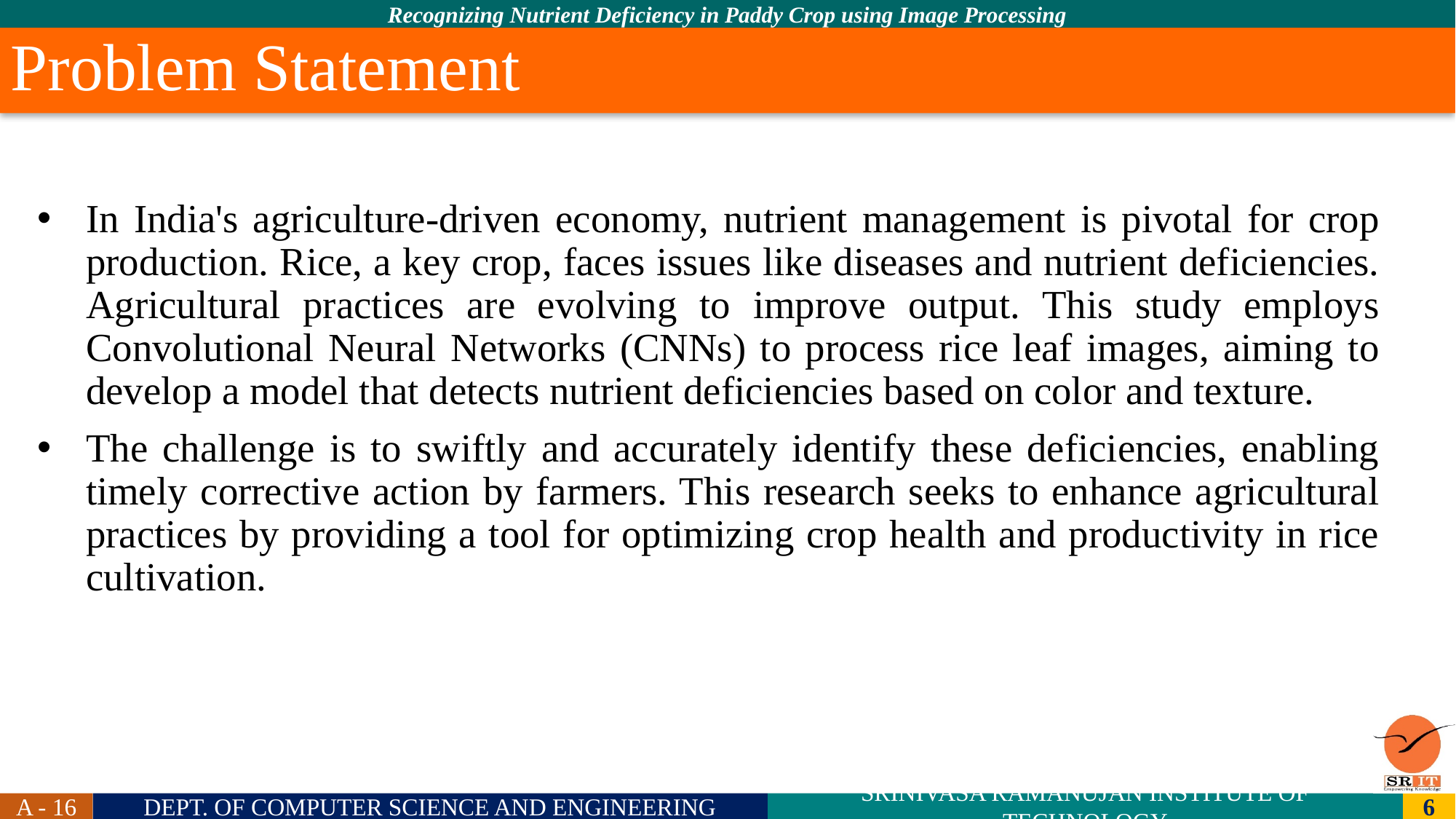

Problem Statement

In India's agriculture-driven economy, nutrient management is pivotal for crop production. Rice, a key crop, faces issues like diseases and nutrient deficiencies. Agricultural practices are evolving to improve output. This study employs Convolutional Neural Networks (CNNs) to process rice leaf images, aiming to develop a model that detects nutrient deficiencies based on color and texture.
The challenge is to swiftly and accurately identify these deficiencies, enabling timely corrective action by farmers. This research seeks to enhance agricultural practices by providing a tool for optimizing crop health and productivity in rice cultivation.